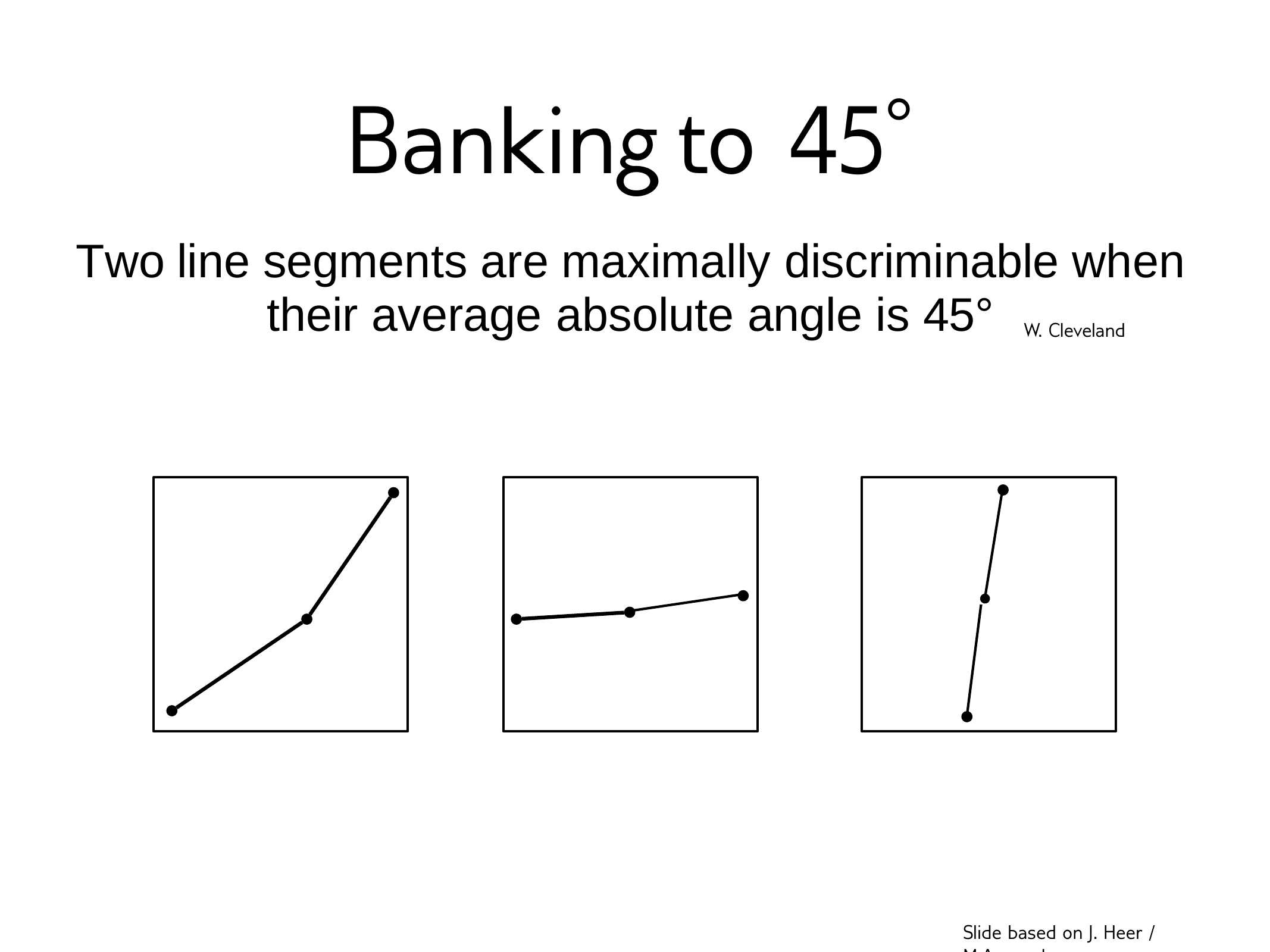

# Banking	to	45°
Two	line	segments are	maximally discriminable	when
their average	absolute	angle	is 45°
W. Cleveland

Slide based on J. Heer / M.Agrawala